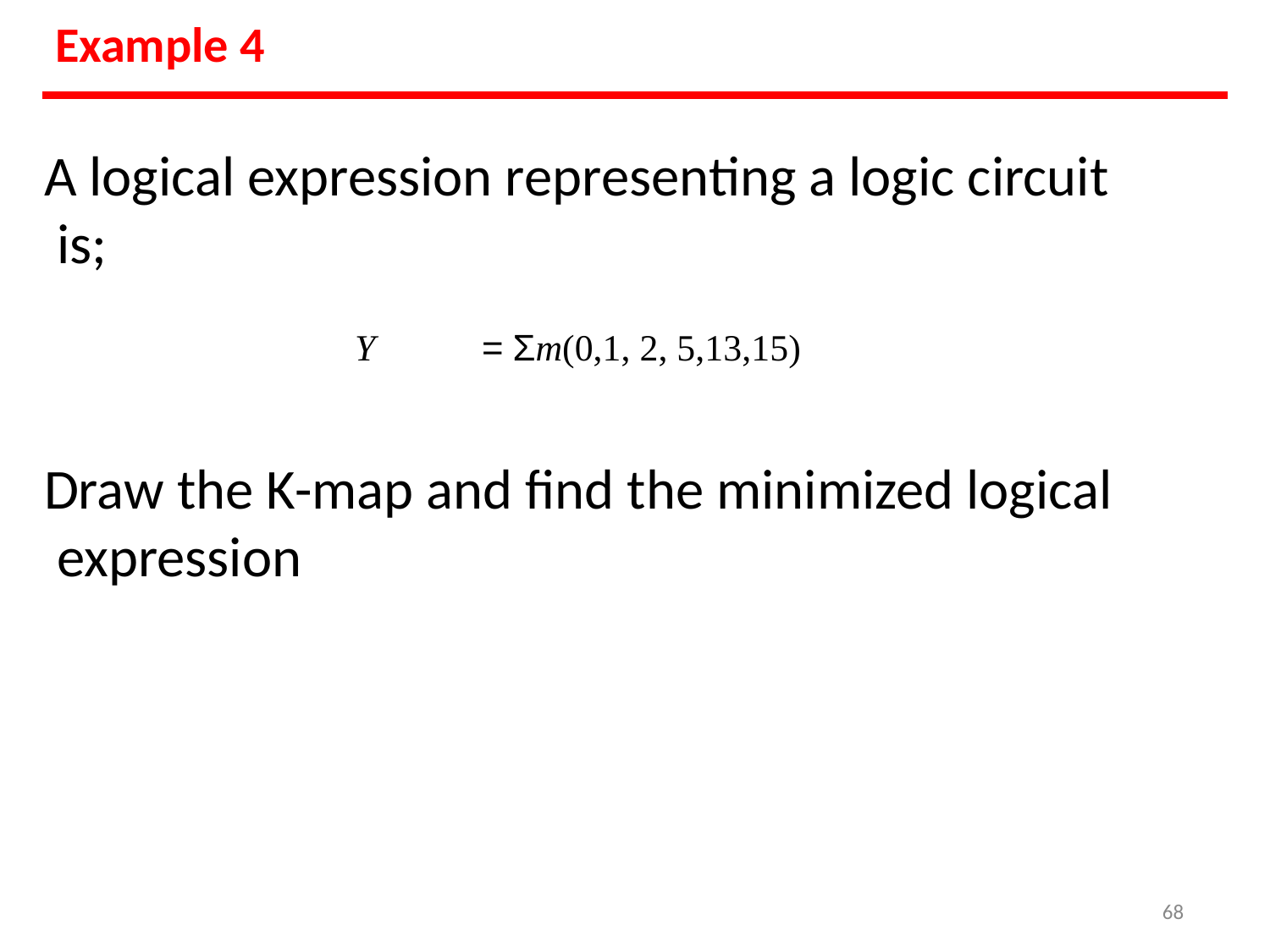

# Example 4

A logical expression representing a logic circuit  is;
Y	= Σm(0,1, 2, 5,13,15)

Draw the K-map and find the minimized logical  expression

68